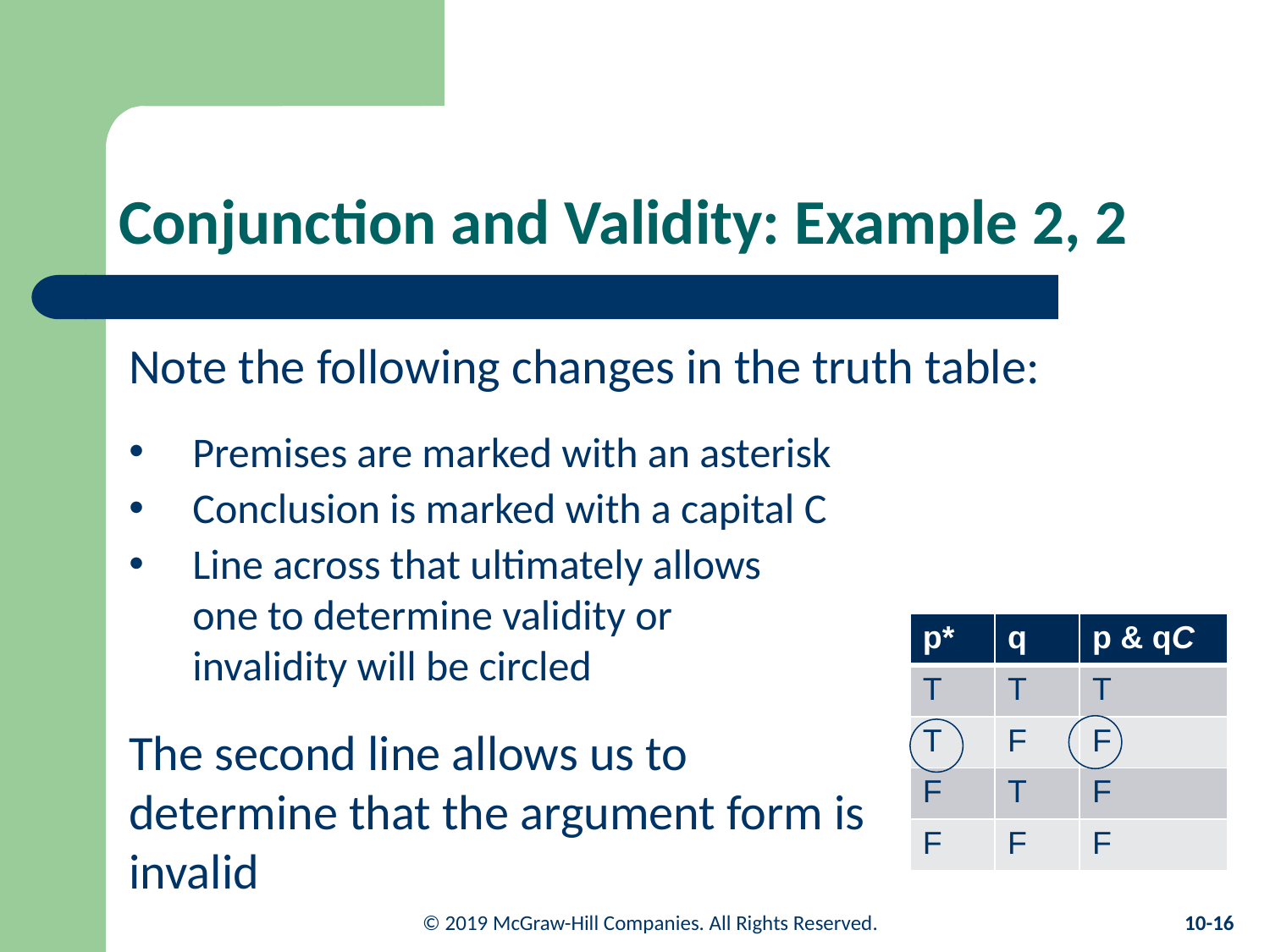

# Conjunction and Validity: Example 2, 2
Note the following changes in the truth table:

Premises are marked with an asterisk
Conclusion is marked with a capital C
Line across that ultimately allows
one to determine validity or
invalidity will be circled

The second line allows us to
determine that the argument form is
invalid
| p\* | q | p & qC |
| --- | --- | --- |
| T | T | T |
| T | F | F |
| F | T | F |
| F | F | F |